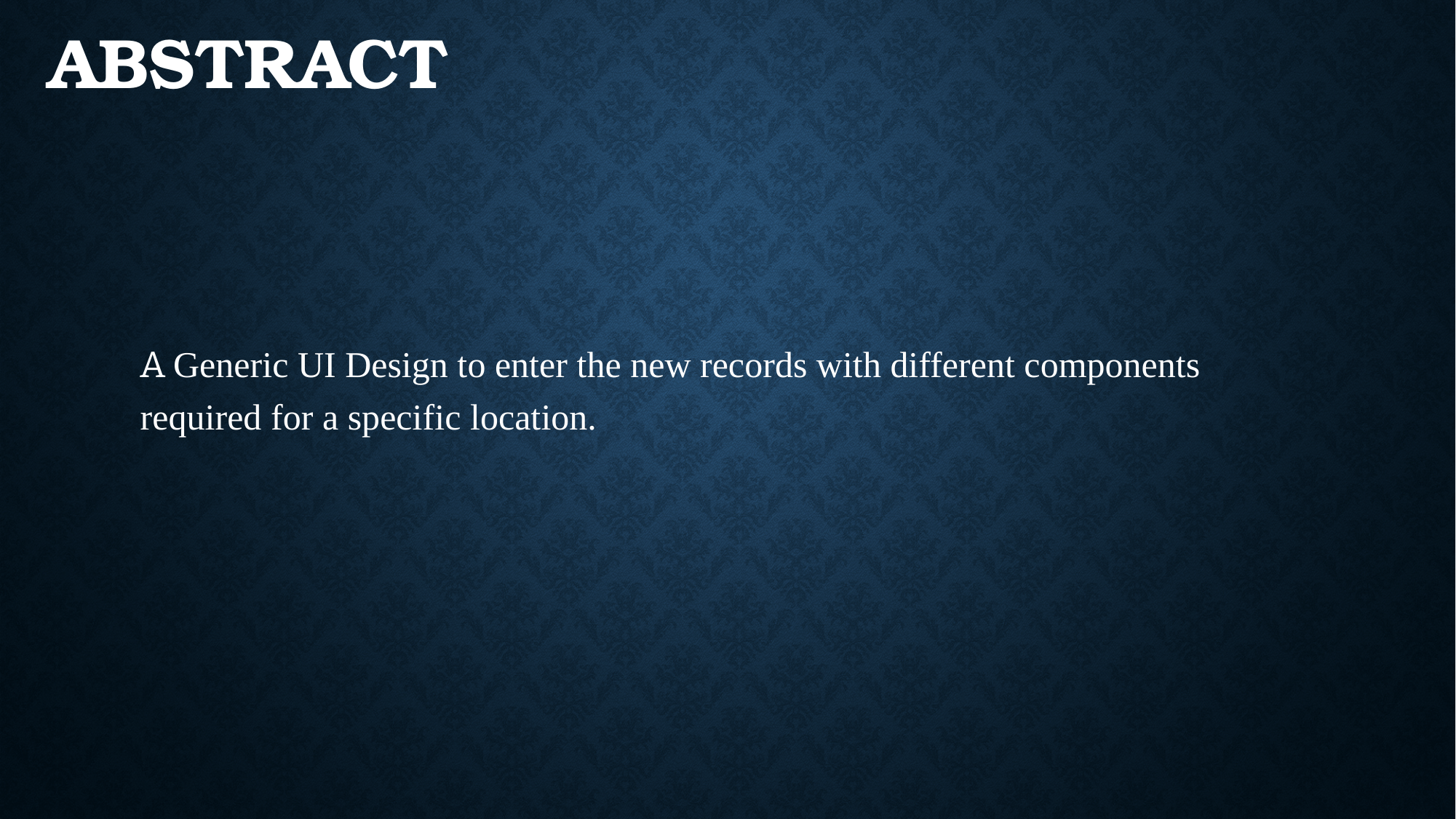

# abstract

A Generic UI Design to enter the new records with different components required for a specific location.